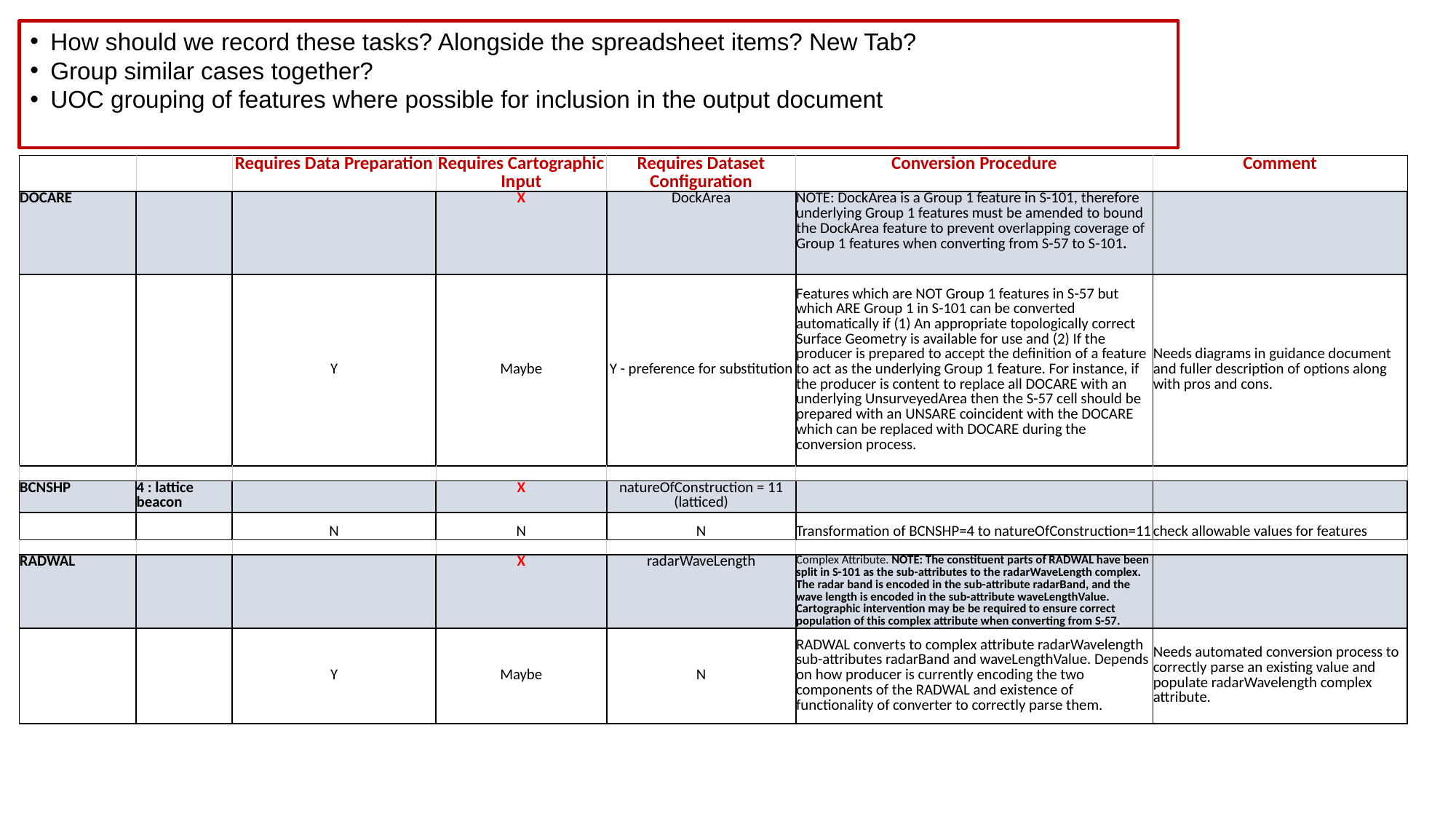

How should we record these tasks? Alongside the spreadsheet items? New Tab?
Group similar cases together?
UOC grouping of features where possible for inclusion in the output document

|  |  | Requires Data Preparation | Requires Cartographic Input | Requires Dataset Configuration | Conversion Procedure | Comment |
| --- | --- | --- | --- | --- | --- | --- |
| DOCARE |  |  | X | DockArea | NOTE: DockArea is a Group 1 feature in S-101, therefore underlying Group 1 features must be amended to bound the DockArea feature to prevent overlapping coverage of Group 1 features when converting from S-57 to S-101. |  |
|  |  | Y | Maybe | Y - preference for substitution | Features which are NOT Group 1 features in S-57 but which ARE Group 1 in S-101 can be converted automatically if (1) An appropriate topologically correct Surface Geometry is available for use and (2) If the producer is prepared to accept the definition of a feature to act as the underlying Group 1 feature. For instance, if the producer is content to replace all DOCARE with an underlying UnsurveyedArea then the S-57 cell should be prepared with an UNSARE coincident with the DOCARE which can be replaced with DOCARE during the conversion process. | Needs diagrams in guidance document and fuller description of options along with pros and cons. |
|  |  |  |  |  |  |  |
| BCNSHP | 4 : lattice beacon |  | X | natureOfConstruction = 11 (latticed) |  |  |
|  |  | N | N | N | Transformation of BCNSHP=4 to natureOfConstruction=11 | check allowable values for features |
|  |  |  |  |  |  |  |
| RADWAL |  |  | X | radarWaveLength | Complex Attribute. NOTE: The constituent parts of RADWAL have been split in S-101 as the sub-attributes to the radarWaveLength complex. The radar band is encoded in the sub-attribute radarBand, and the wave length is encoded in the sub-attribute waveLengthValue. Cartographic intervention may be be required to ensure correct population of this complex attribute when converting from S-57. |  |
|  |  | Y | Maybe | N | RADWAL converts to complex attribute radarWavelength sub-attributes radarBand and waveLengthValue. Depends on how producer is currently encoding the two components of the RADWAL and existence of functionality of converter to correctly parse them. | Needs automated conversion process to correctly parse an existing value and populate radarWavelength complex attribute. |